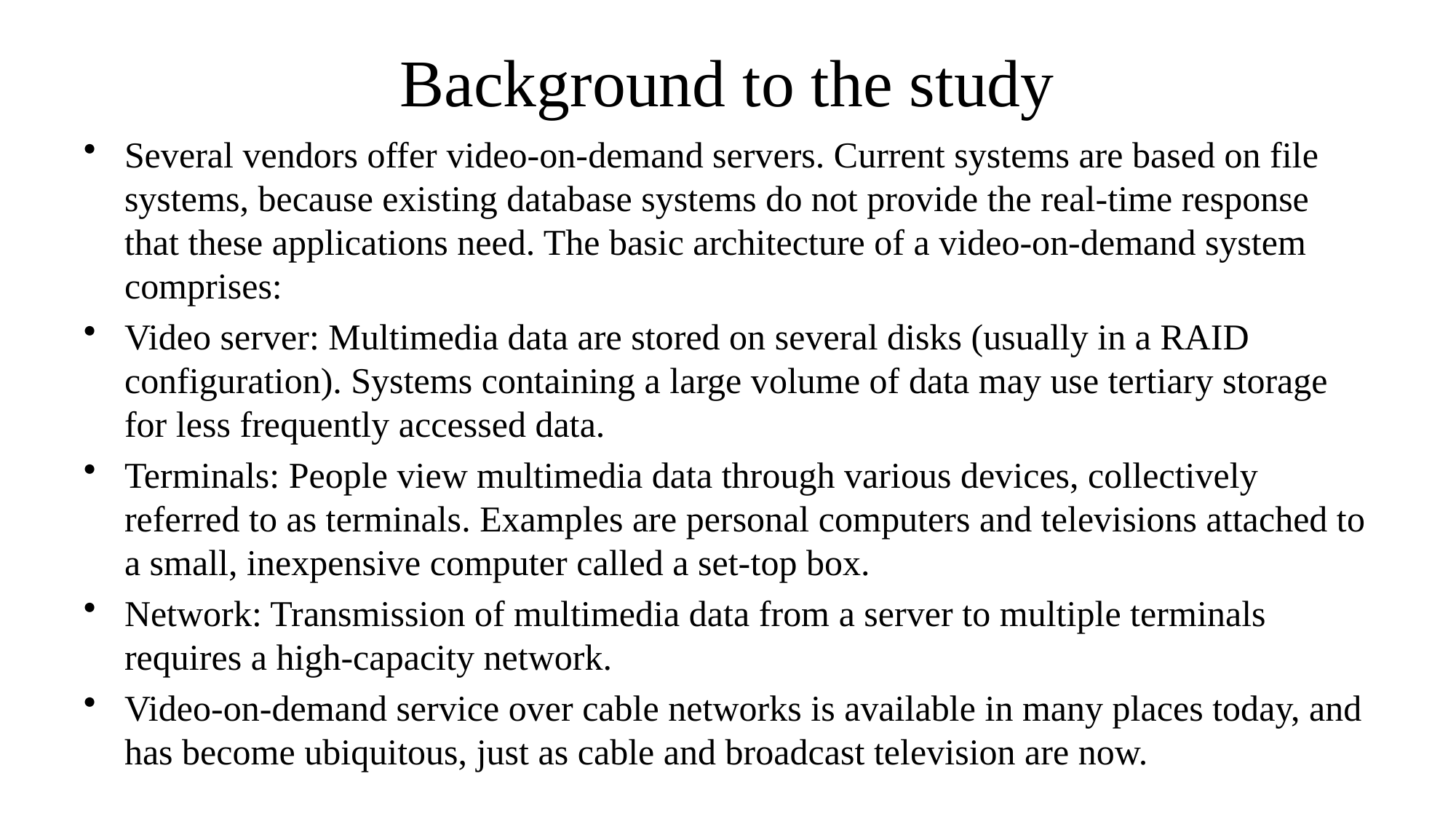

# Background to the study
Several vendors offer video-on-demand servers. Current systems are based on file systems, because existing database systems do not provide the real-time response that these applications need. The basic architecture of a video-on-demand system comprises:
Video server: Multimedia data are stored on several disks (usually in a RAID configuration). Systems containing a large volume of data may use tertiary storage for less frequently accessed data.
Terminals: People view multimedia data through various devices, collectively referred to as terminals. Examples are personal computers and televisions attached to a small, inexpensive computer called a set-top box.
Network: Transmission of multimedia data from a server to multiple terminals requires a high-capacity network.
Video-on-demand service over cable networks is available in many places today, and has become ubiquitous, just as cable and broadcast television are now.